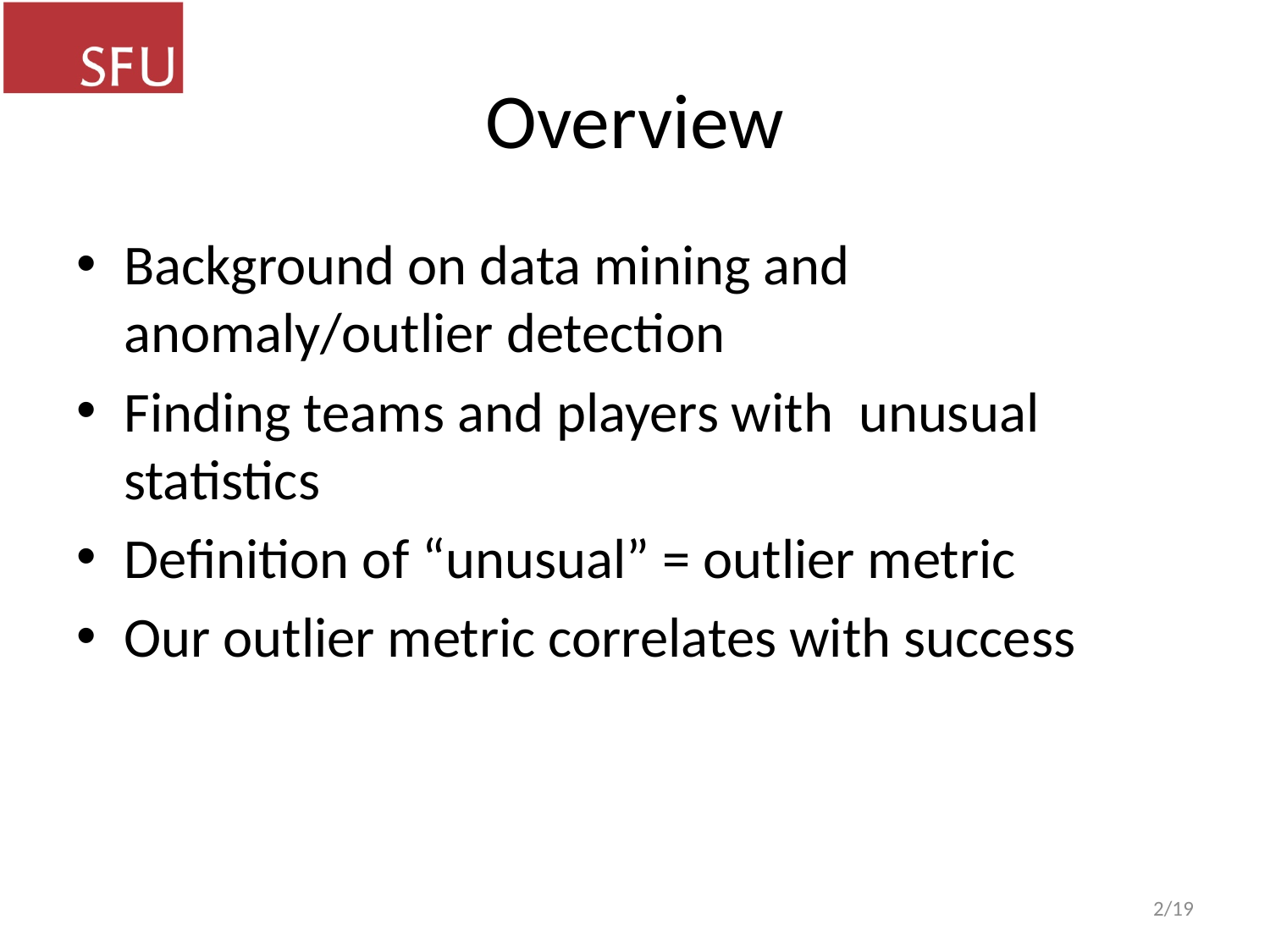

# Overview
Background on data mining and anomaly/outlier detection
Finding teams and players with  unusual statistics
Definition of “unusual” = outlier metric
Our outlier metric correlates with success

2/19